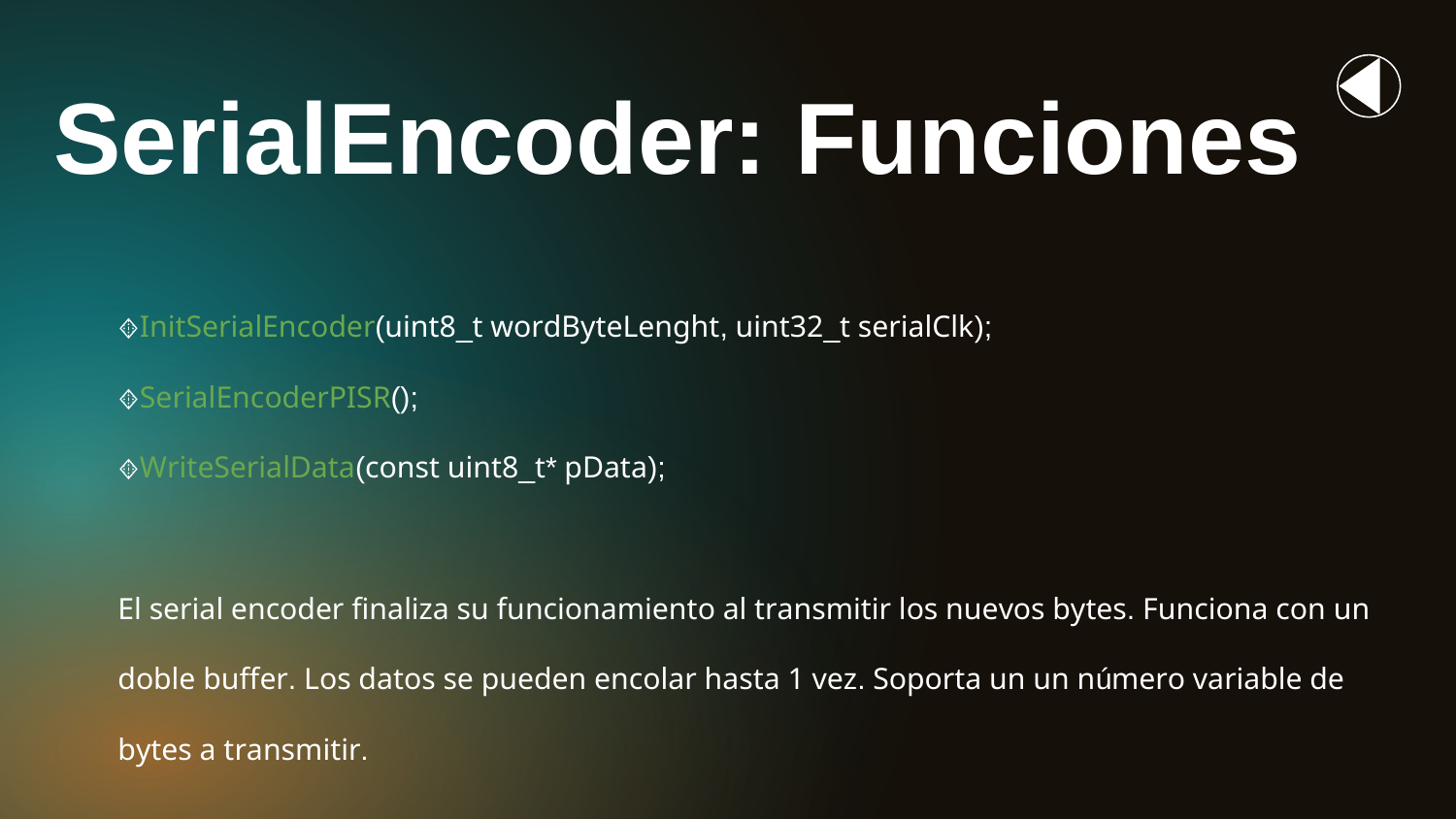

# SerialEncoder: Funciones

🔸InitSerialEncoder(uint8_t wordByteLenght, uint32_t serialClk);
🔸SerialEncoderPISR();
🔸WriteSerialData(const uint8_t* pData);

El serial encoder finaliza su funcionamiento al transmitir los nuevos bytes. Funciona con un doble buffer. Los datos se pueden encolar hasta 1 vez. Soporta un un número variable de bytes a transmitir.